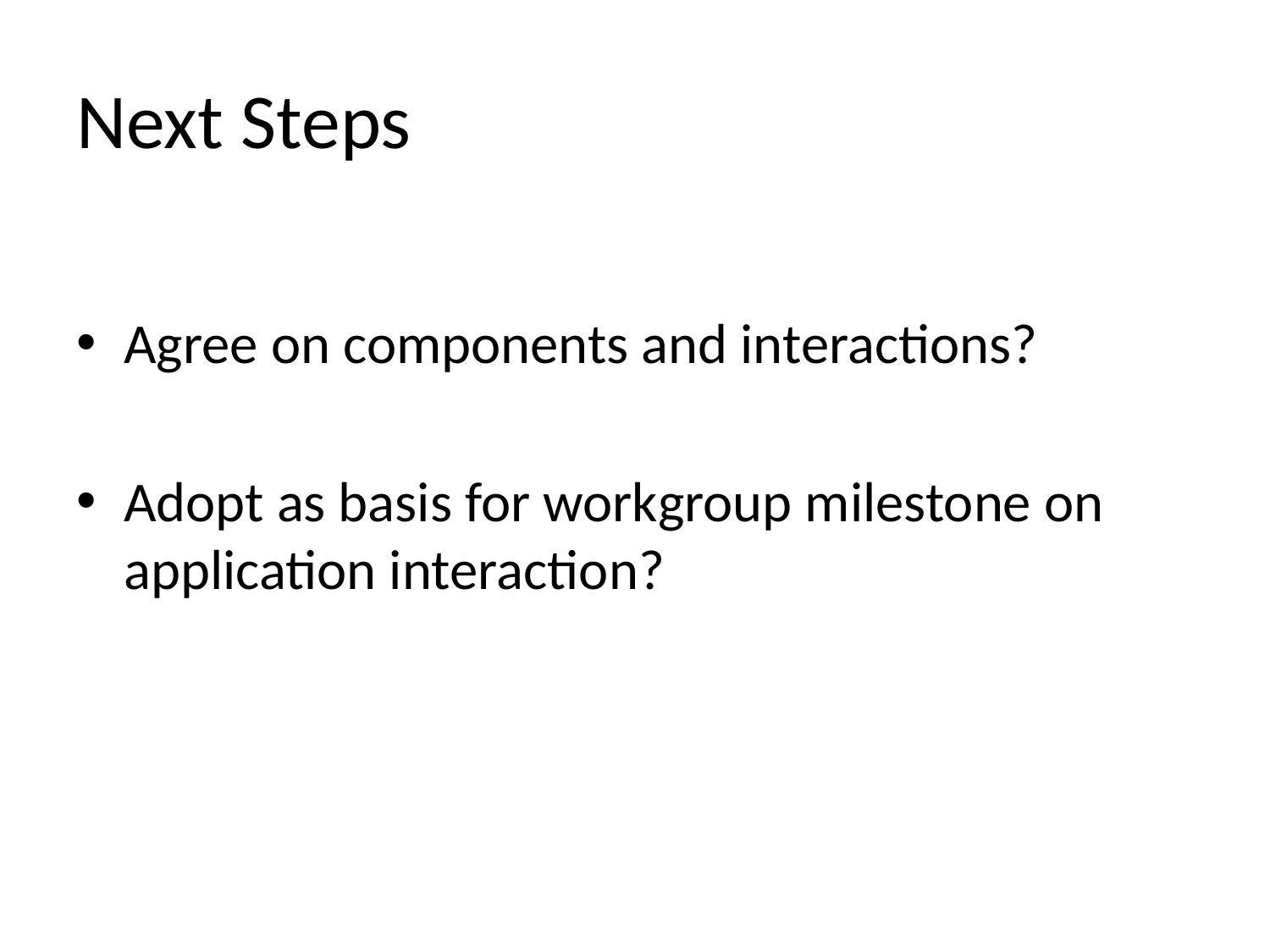

# Next Steps

Agree on components and interactions?

Adopt as basis for workgroup milestone on application interaction?